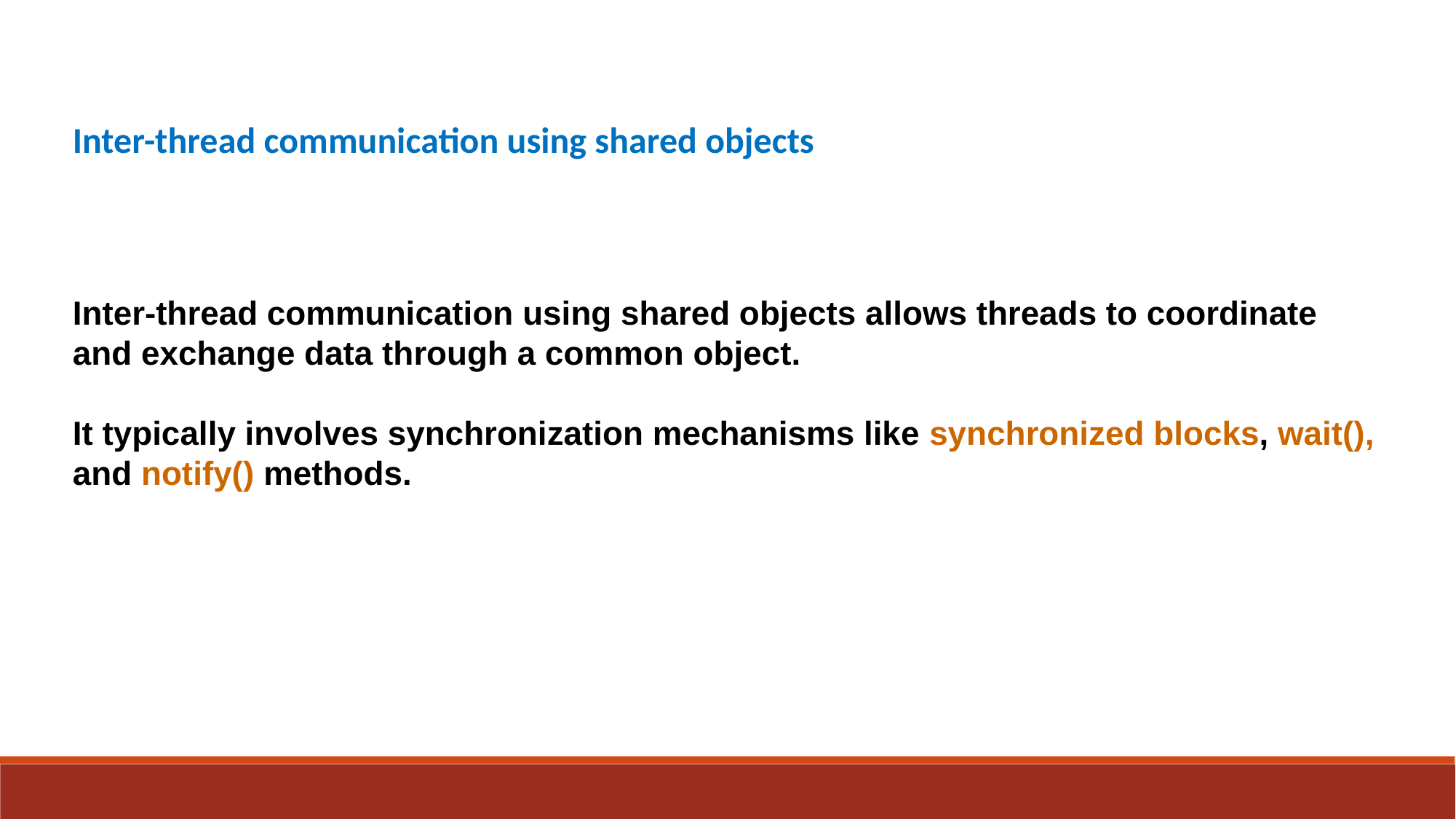

Inter-thread communication using shared objects

Inter-thread communication using shared objects allows threads to coordinate and exchange data through a common object.

It typically involves synchronization mechanisms like synchronized blocks, wait(), and notify() methods.